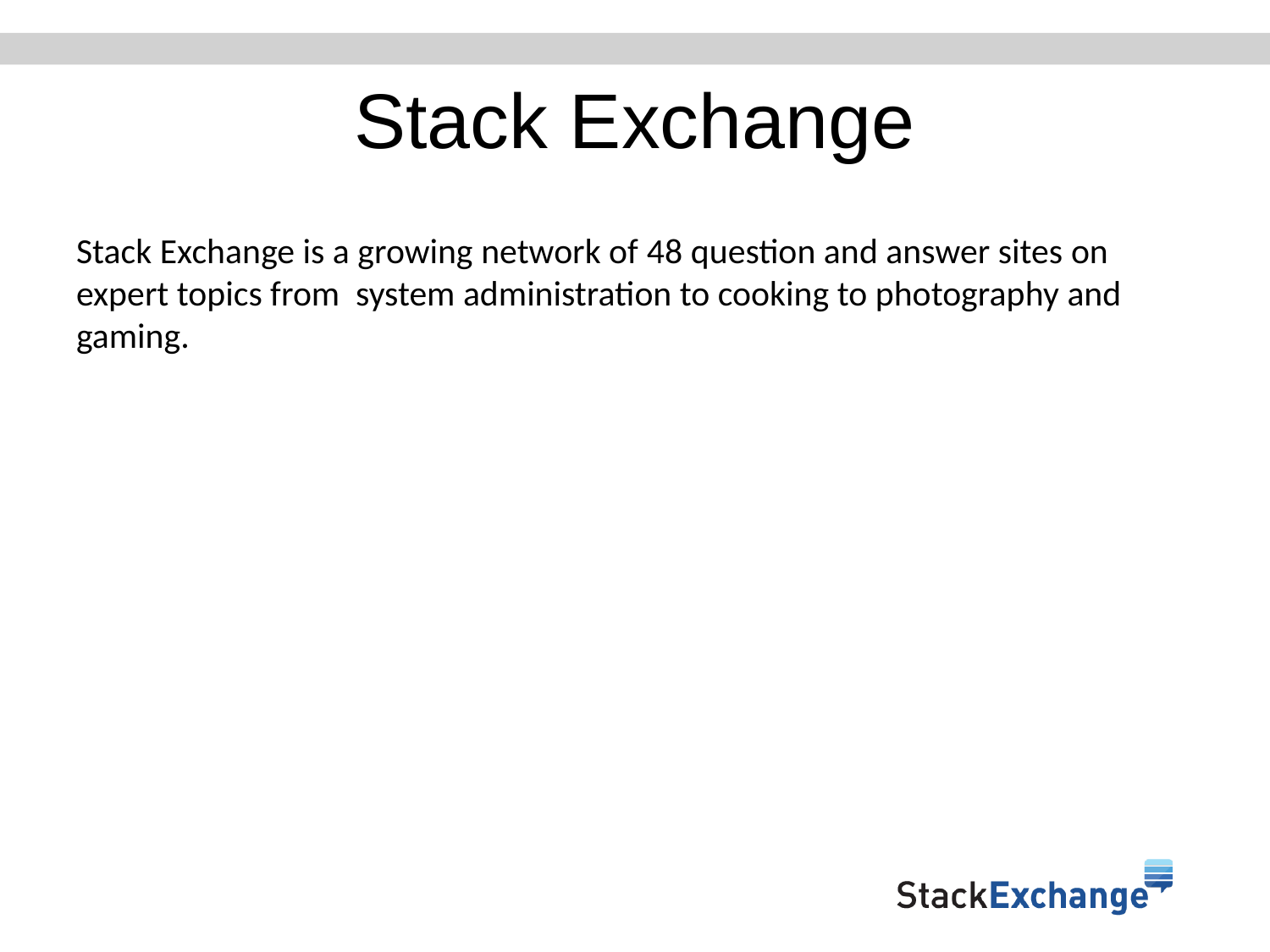

# Stack Exchange
Stack Exchange is a growing network of 48 question and answer sites on expert topics from  system administration to cooking to photography and gaming.